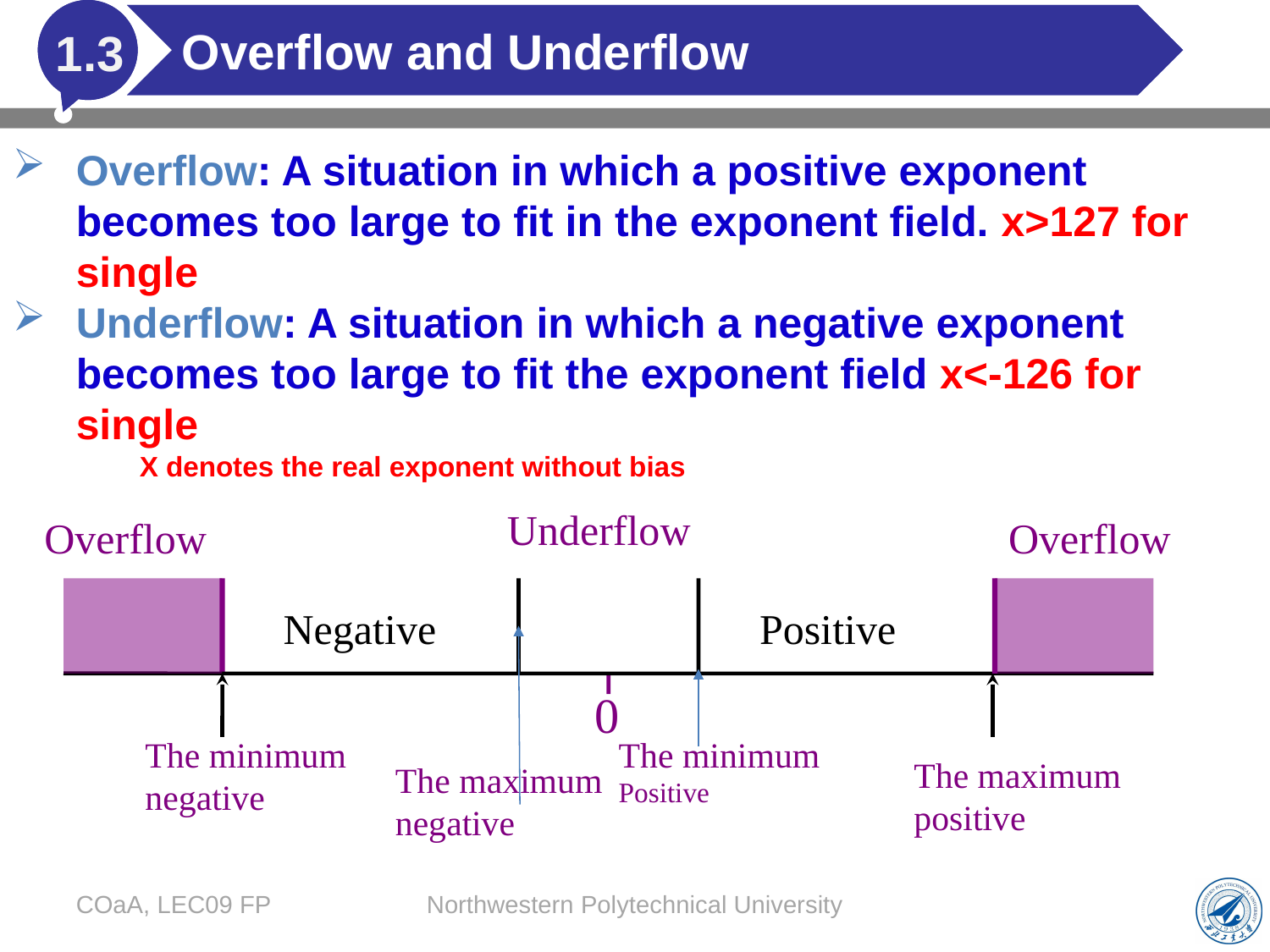

# Overflow and Underflow
1.3
Overflow: A situation in which a positive exponent becomes too large to fit in the exponent field. x>127 for single
Underflow: A situation in which a negative exponent becomes too large to fit the exponent field x<-126 for single
X denotes the real exponent without bias
Underflow
Overflow
Overflow

Negative
Positive
0

The minimum
negative

The minimum
Positive
The maximum
positive
The maximum
negative
COaA, LEC09 FP
Northwestern Polytechnical University
7